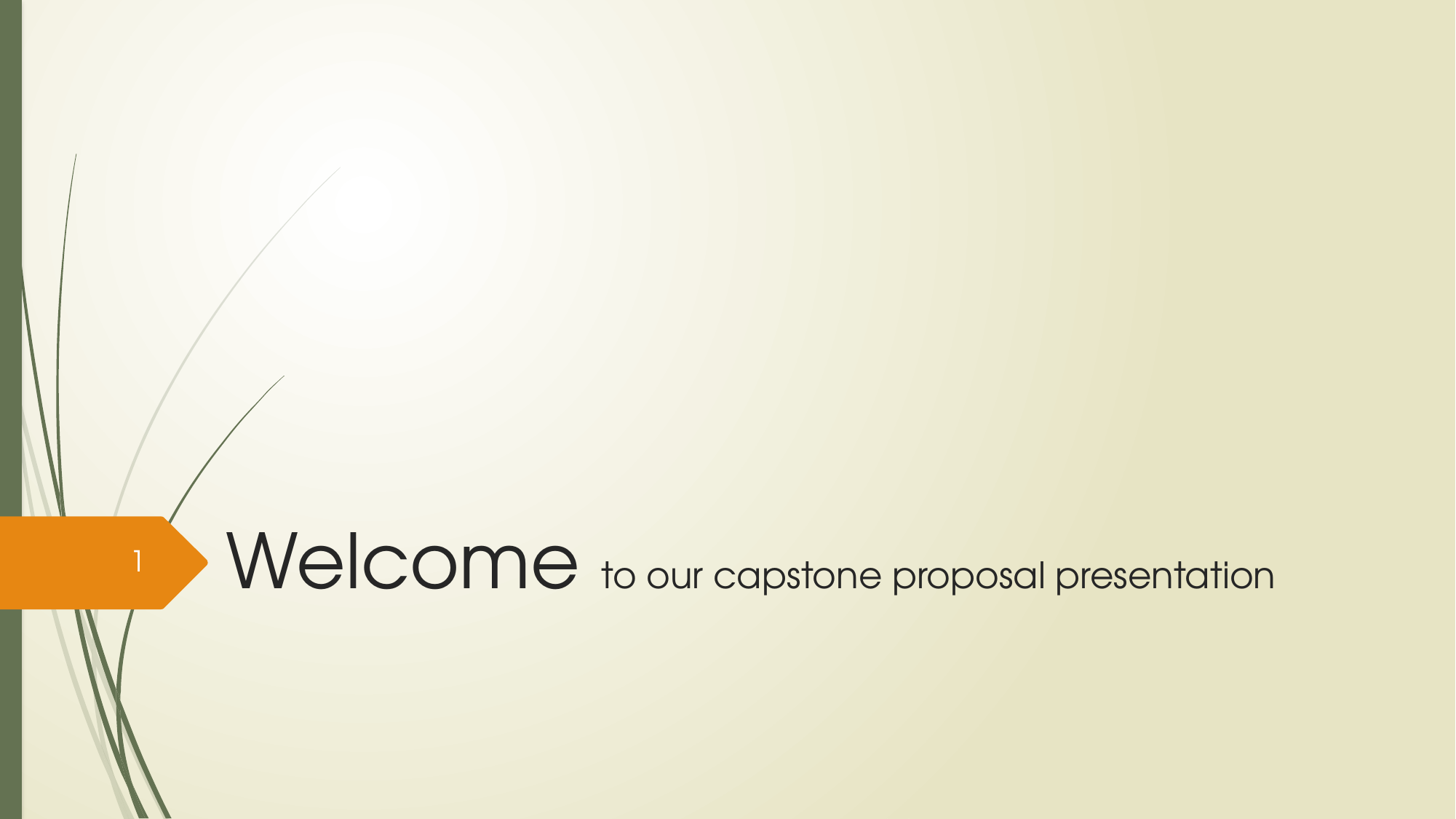

# Welcome to our capstone proposal presentation

1